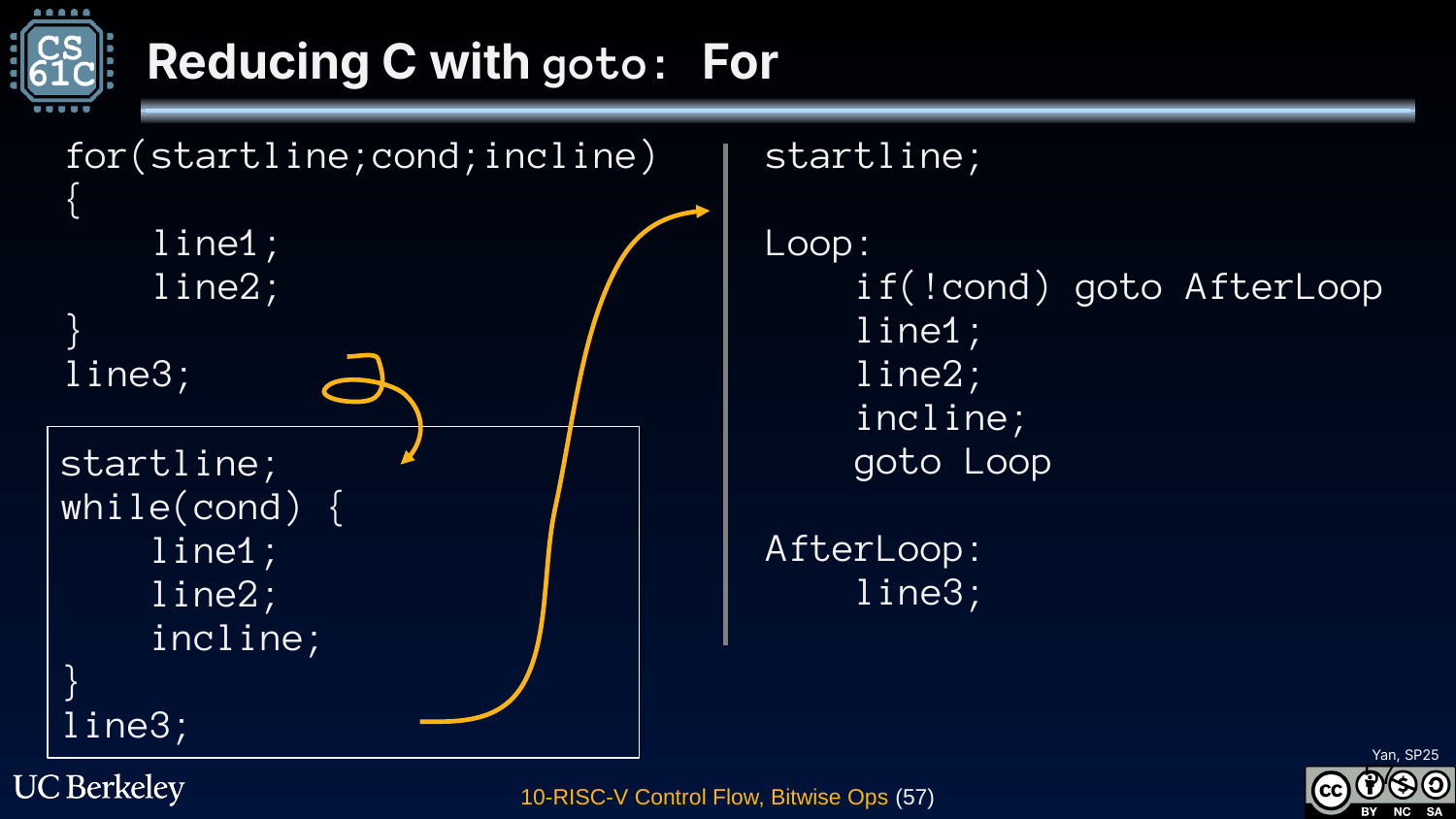

# Reducing C with goto: For
for(startline;cond;incline) {
    line1;
    line2;
}
line3;
startline;

Loop:
    if(!cond) goto AfterLoop
    line1;
    line2;
    incline;
    goto Loop

AfterLoop:
    line3;

startline;
while(cond) {
    line1;
    line2;
    incline;
}
line3;
57